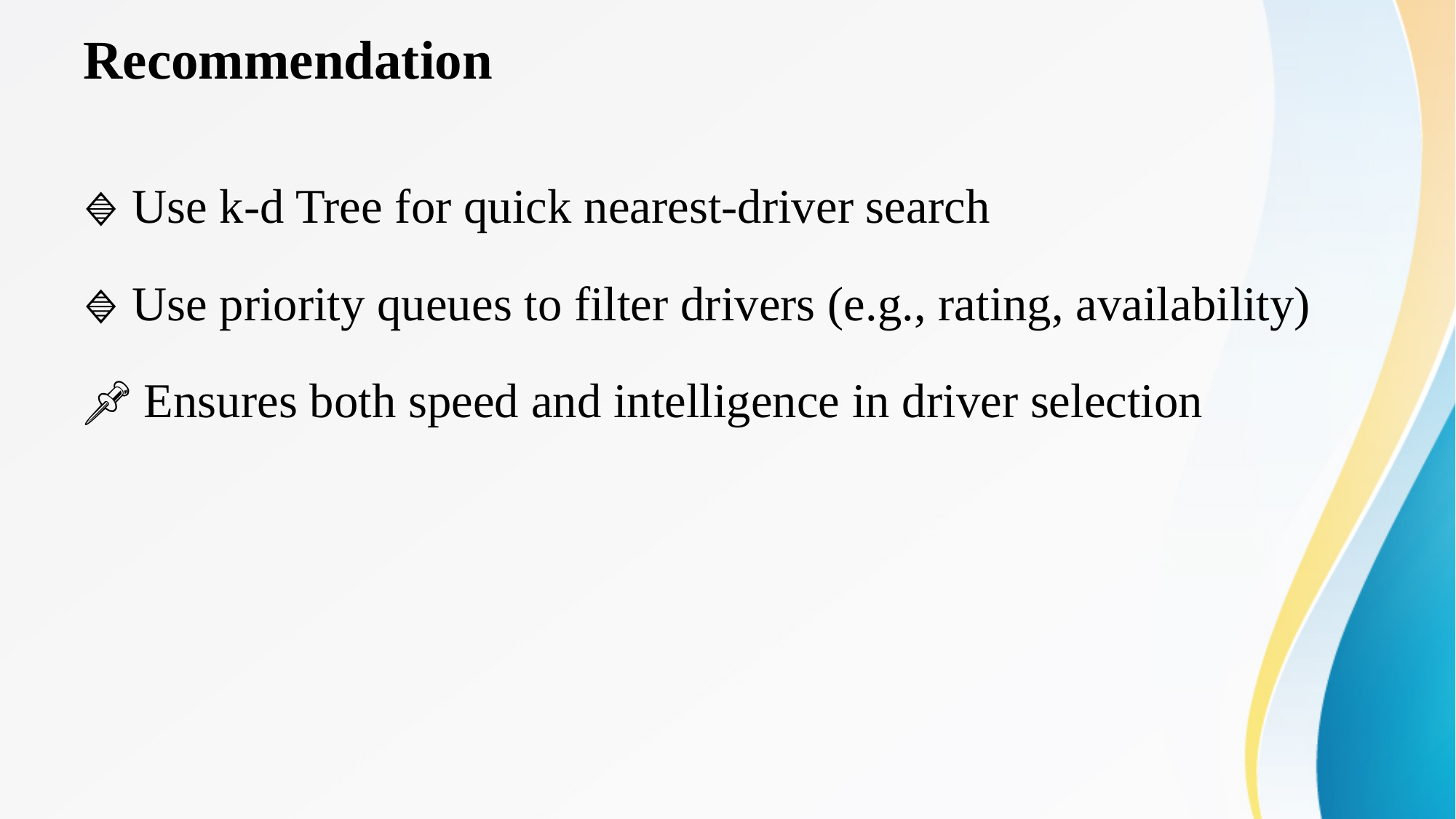

# Recommendation
🔹 Use k-d Tree for quick nearest-driver search
🔹 Use priority queues to filter drivers (e.g., rating, availability)
📌 Ensures both speed and intelligence in driver selection